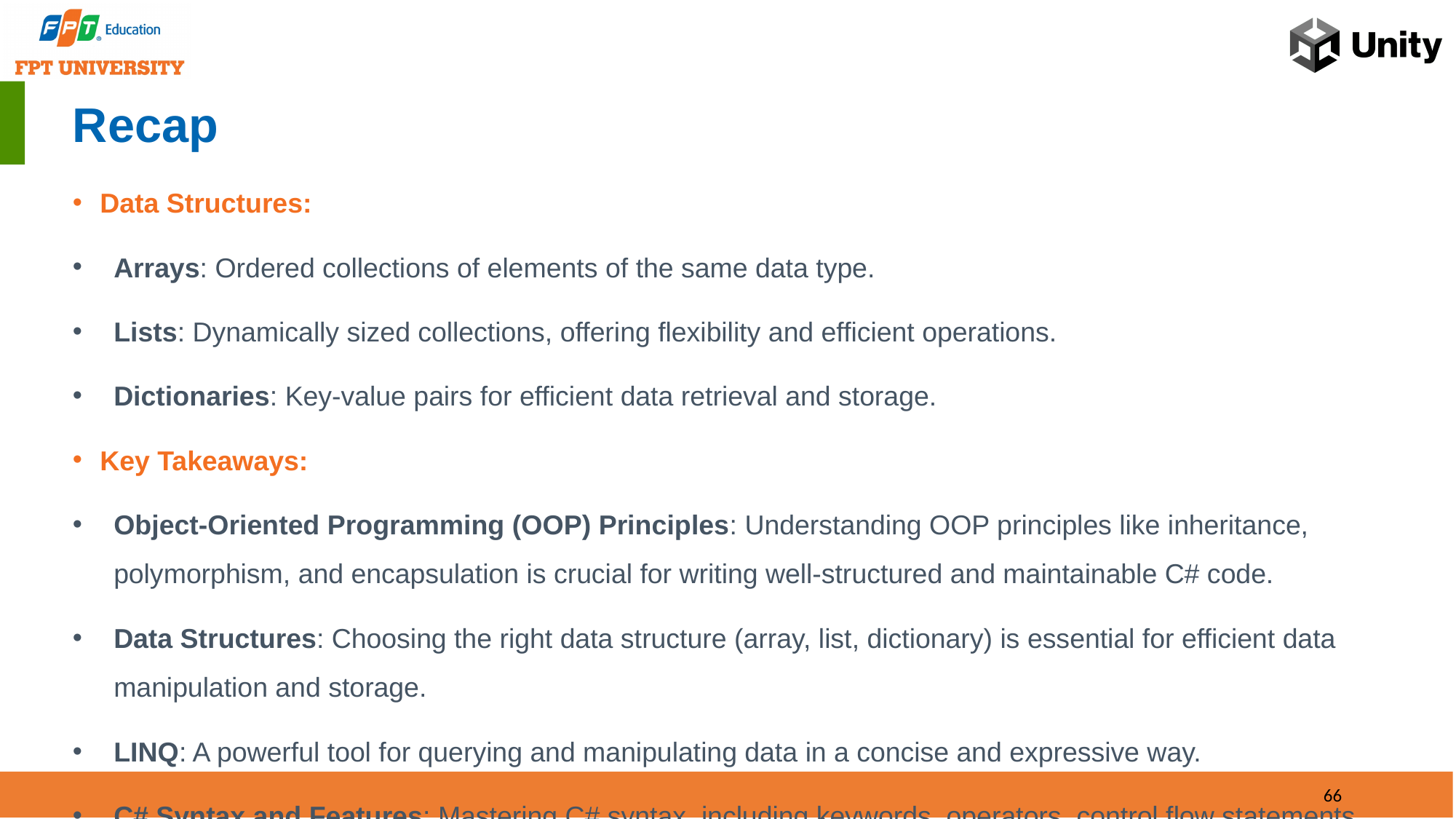

# Recap
Data Structures:
Arrays: Ordered collections of elements of the same data type.
Lists: Dynamically sized collections, offering flexibility and efficient operations.
Dictionaries: Key-value pairs for efficient data retrieval and storage.
Key Takeaways:
Object-Oriented Programming (OOP) Principles: Understanding OOP principles like inheritance, polymorphism, and encapsulation is crucial for writing well-structured and maintainable C# code.
Data Structures: Choosing the right data structure (array, list, dictionary) is essential for efficient data manipulation and storage.
LINQ: A powerful tool for querying and manipulating data in a concise and expressive way.
C# Syntax and Features: Mastering C# syntax, including keywords, operators, control flow statements, and language constructs, is essential for effective programming.
66